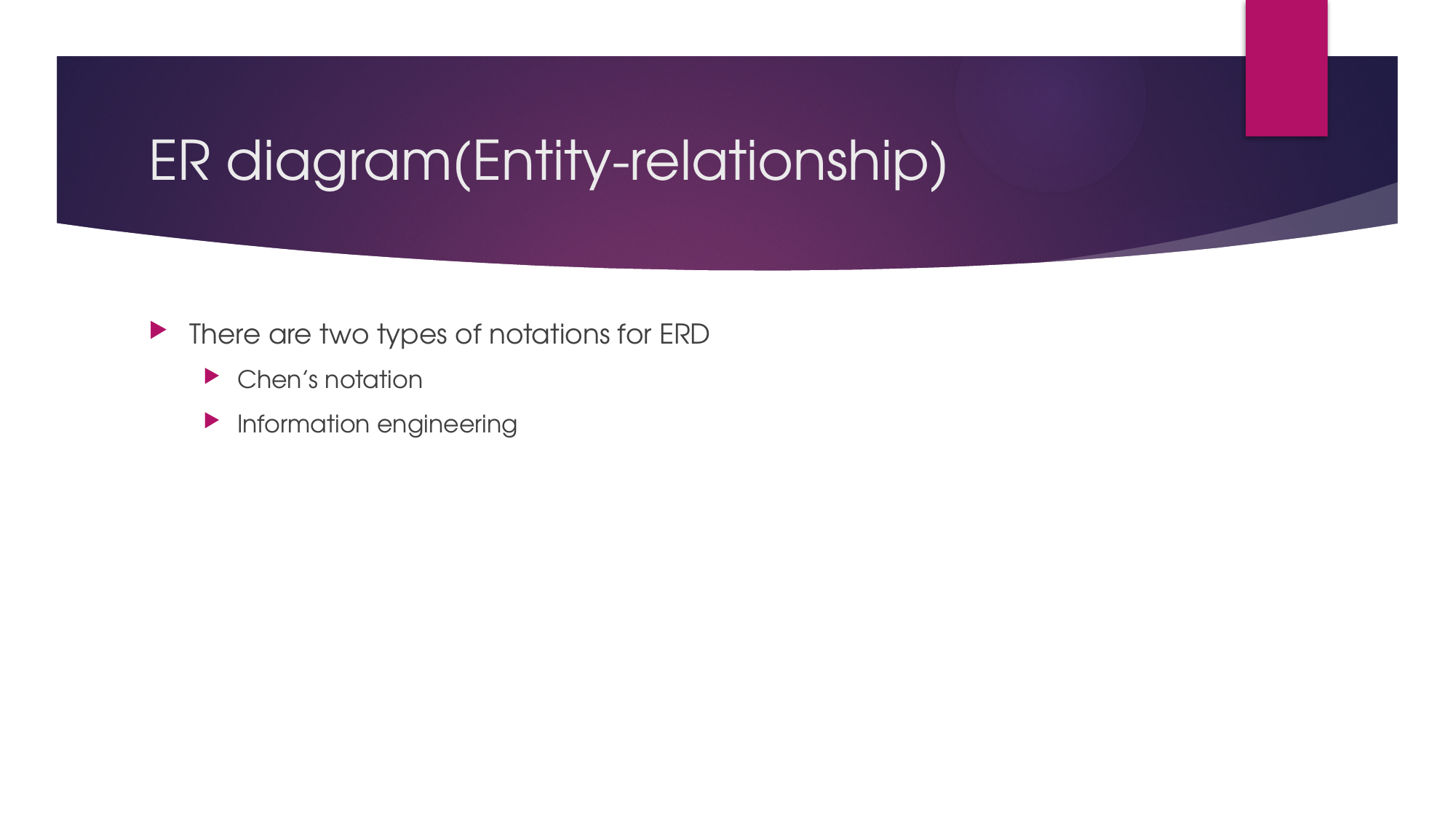

# ER diagram(Entity-relationship)
There are two types of notations for ERD
Chen’s notation
Information engineering